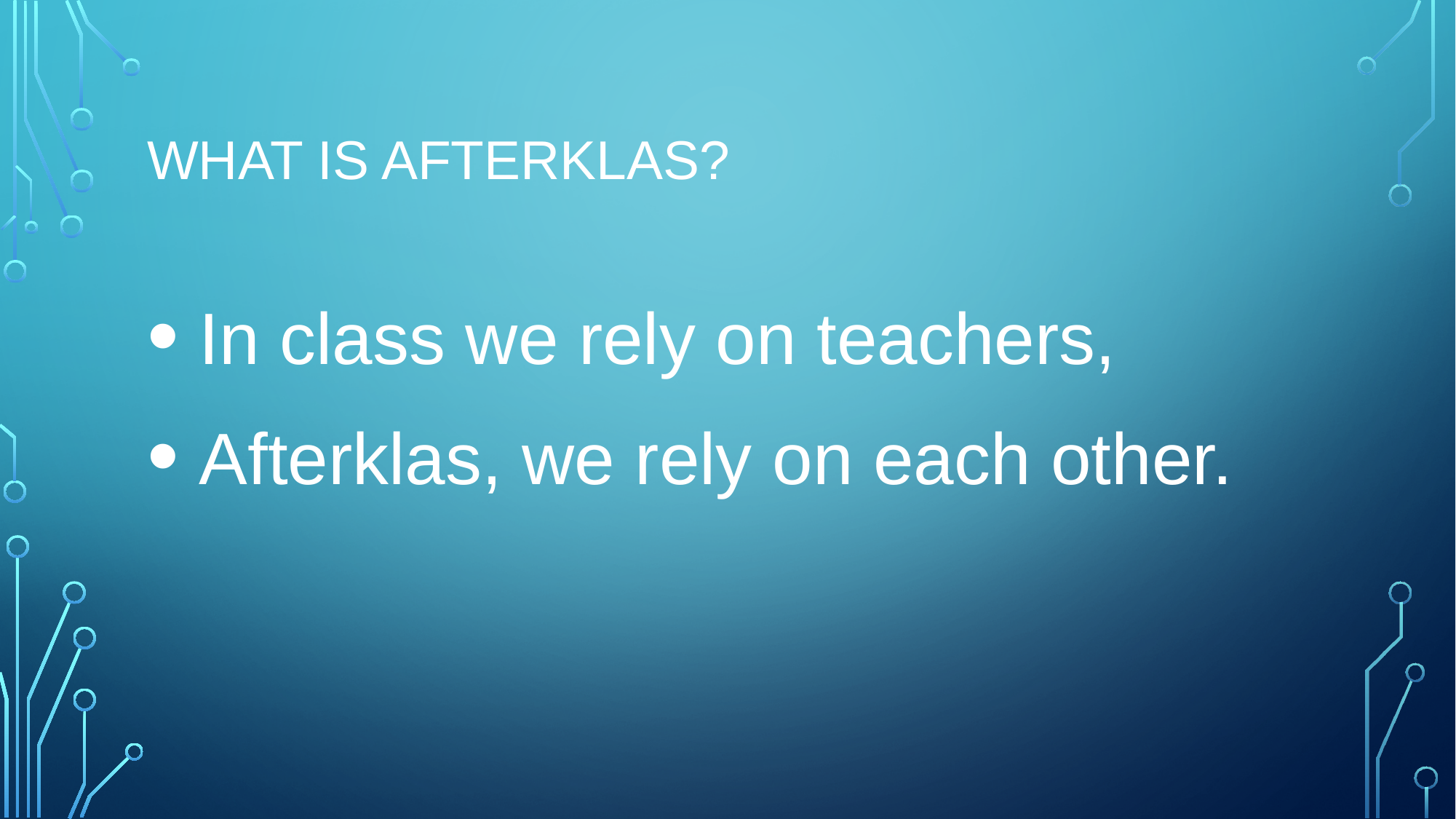

# What is AfterKlas?
 In class we rely on teachers,
 Afterklas, we rely on each other.